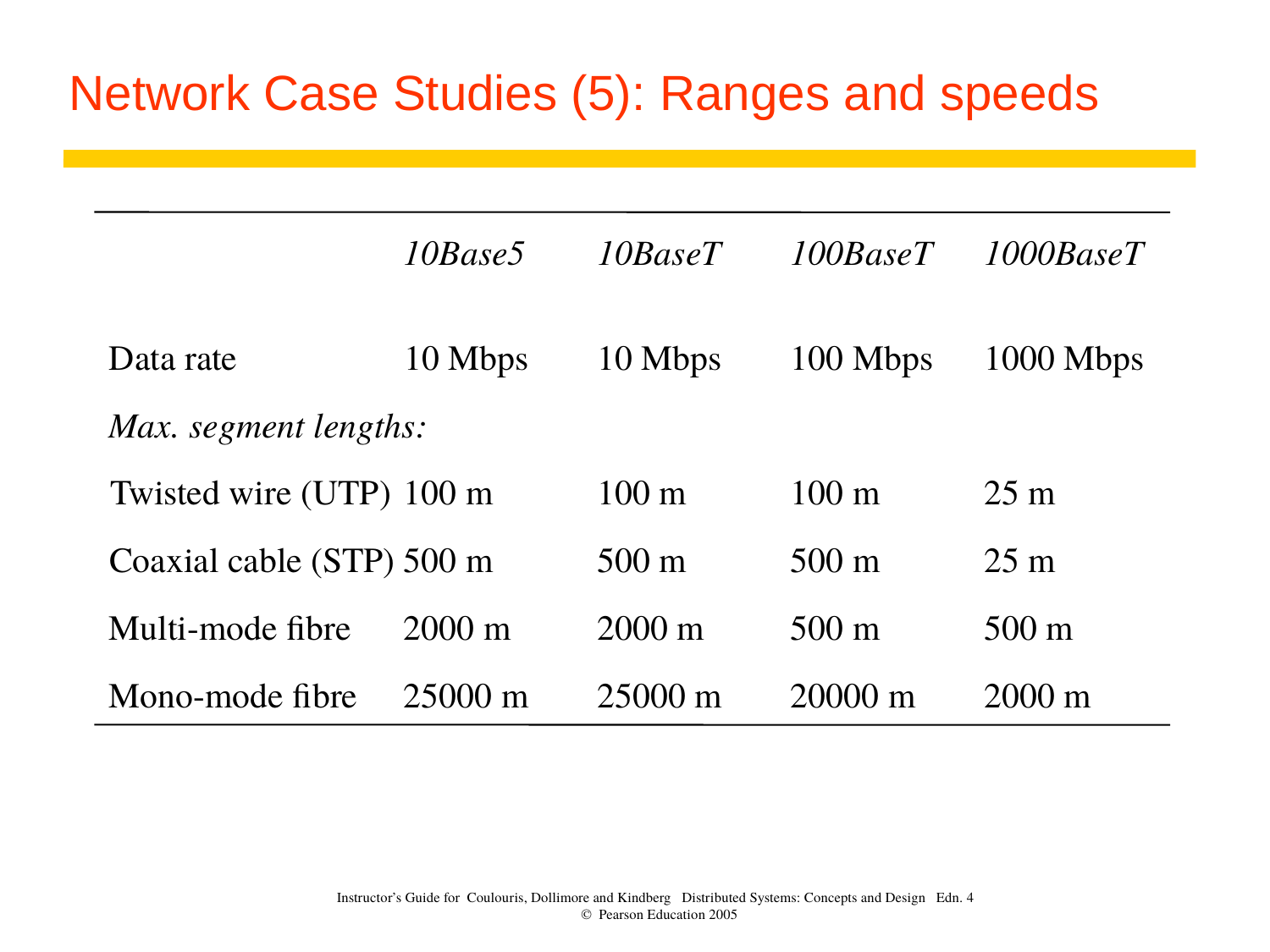

# Network Case Studies (5): Ranges and speeds

10Base5
10BaseT
100BaseT
1000BaseT
Data rate
10 Mbps
10 Mbps
100 Mbps
1000 Mbps
Max. segment lengths:
Twisted wire (UTP)
100 m
100 m
100 m
25 m
Coaxial cable (STP)
500 m
500 m
500 m
25 m
Multi-mode fibre
2000 m
2000 m

500 m
500 m
Mono-mode fibre
25000 m
25000 m

20000 m
2000 m

Instructor’s Guide for  Coulouris, Dollimore and Kindberg   Distributed Systems: Concepts and Design   Edn. 4
©  Pearson Education 2005